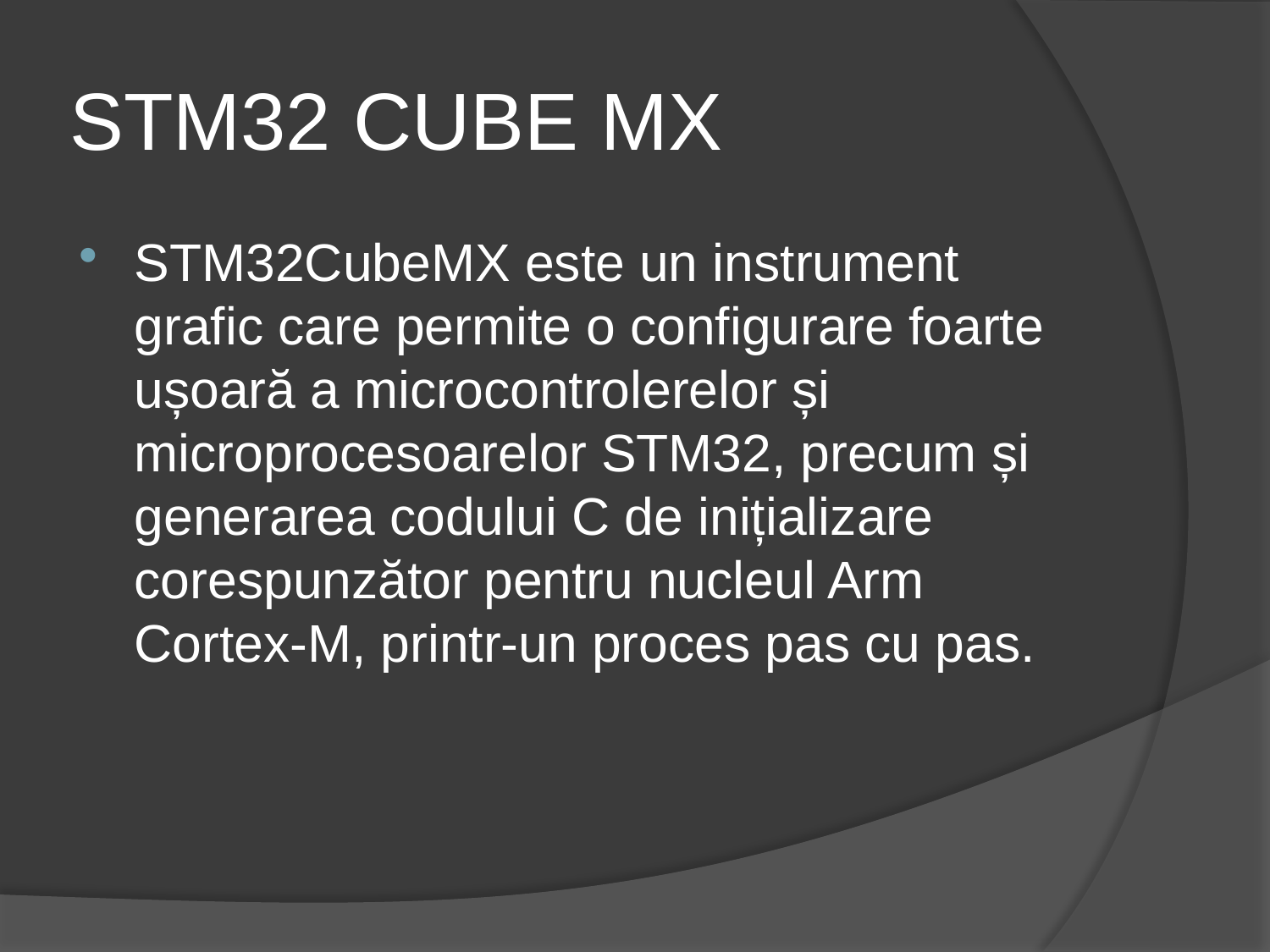

# STM32 CUBE MX
STM32CubeMX este un instrument grafic care permite o configurare foarte ușoară a microcontrolerelor și microprocesoarelor STM32, precum și generarea codului C de inițializare corespunzător pentru nucleul Arm Cortex-M, printr-un proces pas cu pas.